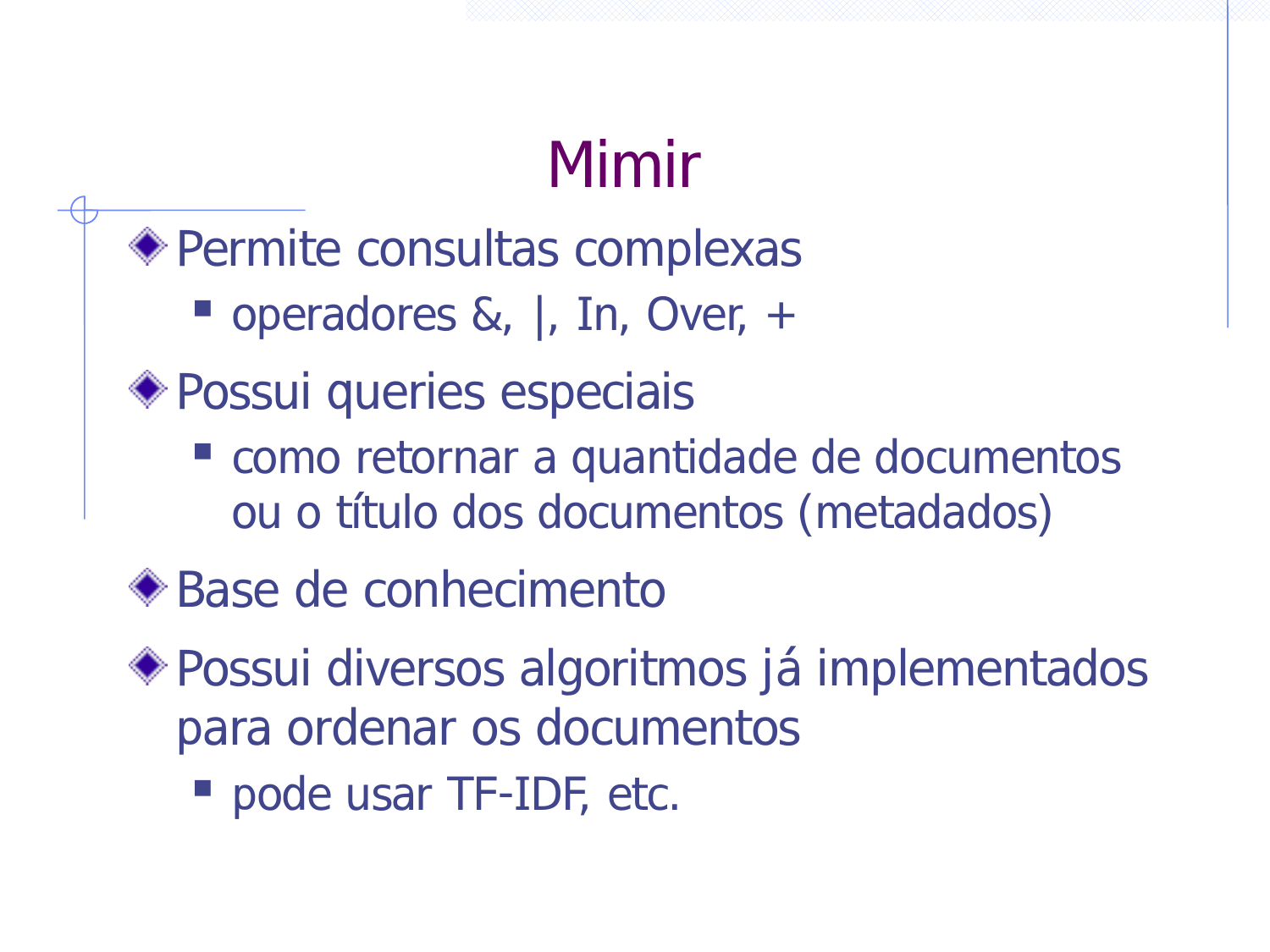

Mimir
Permite consultas complexas
operadores &, |, In, Over, +
Possui queries especiais
como retornar a quantidade de documentos ou o título dos documentos (metadados)
Base de conhecimento
Possui diversos algoritmos já implementados para ordenar os documentos
pode usar TF-IDF, etc.